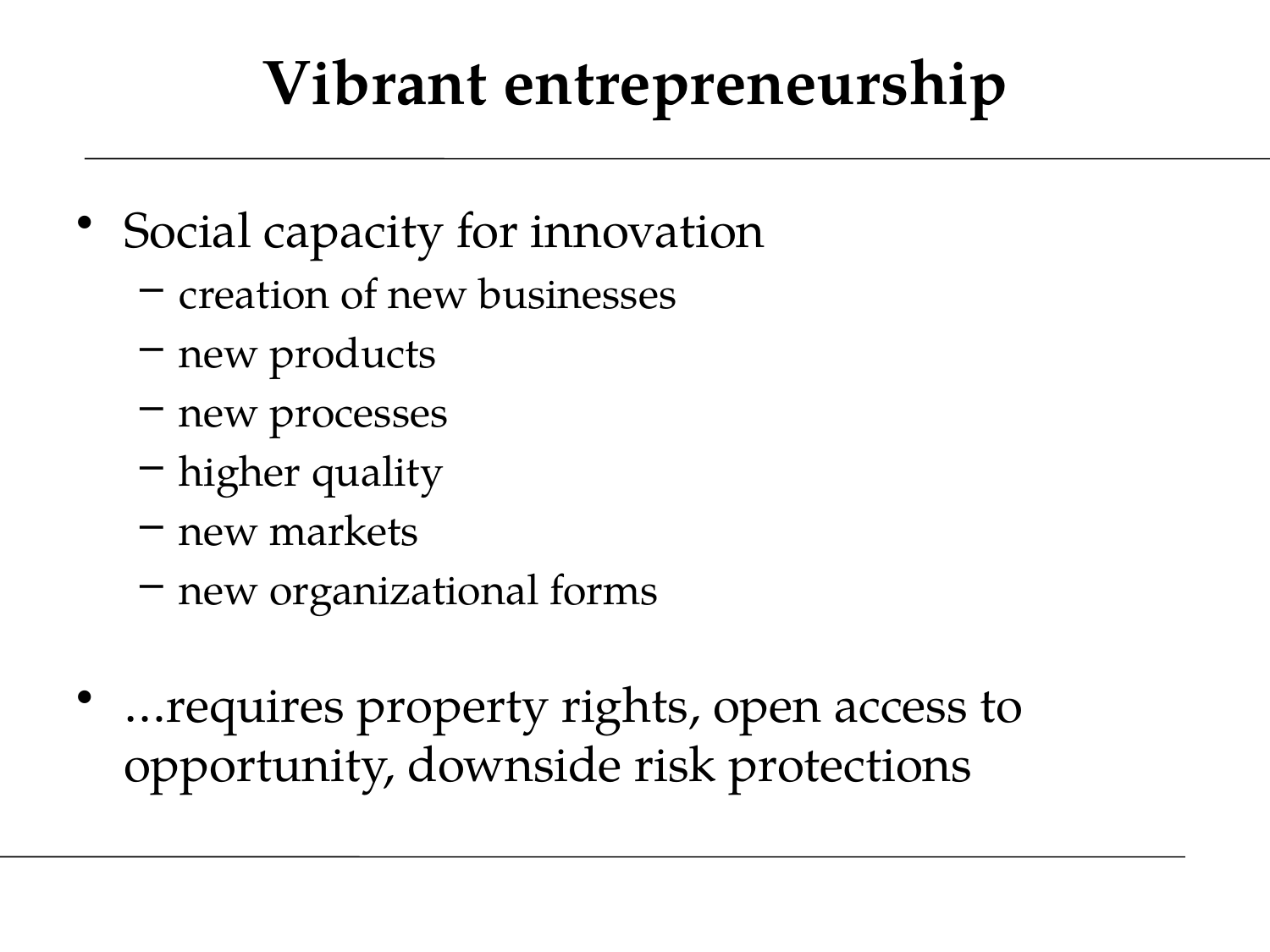

# Vibrant entrepreneurship
Social capacity for innovation
creation of new businesses
new products
new processes
higher quality
new markets
new organizational forms

…requires property rights, open access to opportunity, downside risk protections